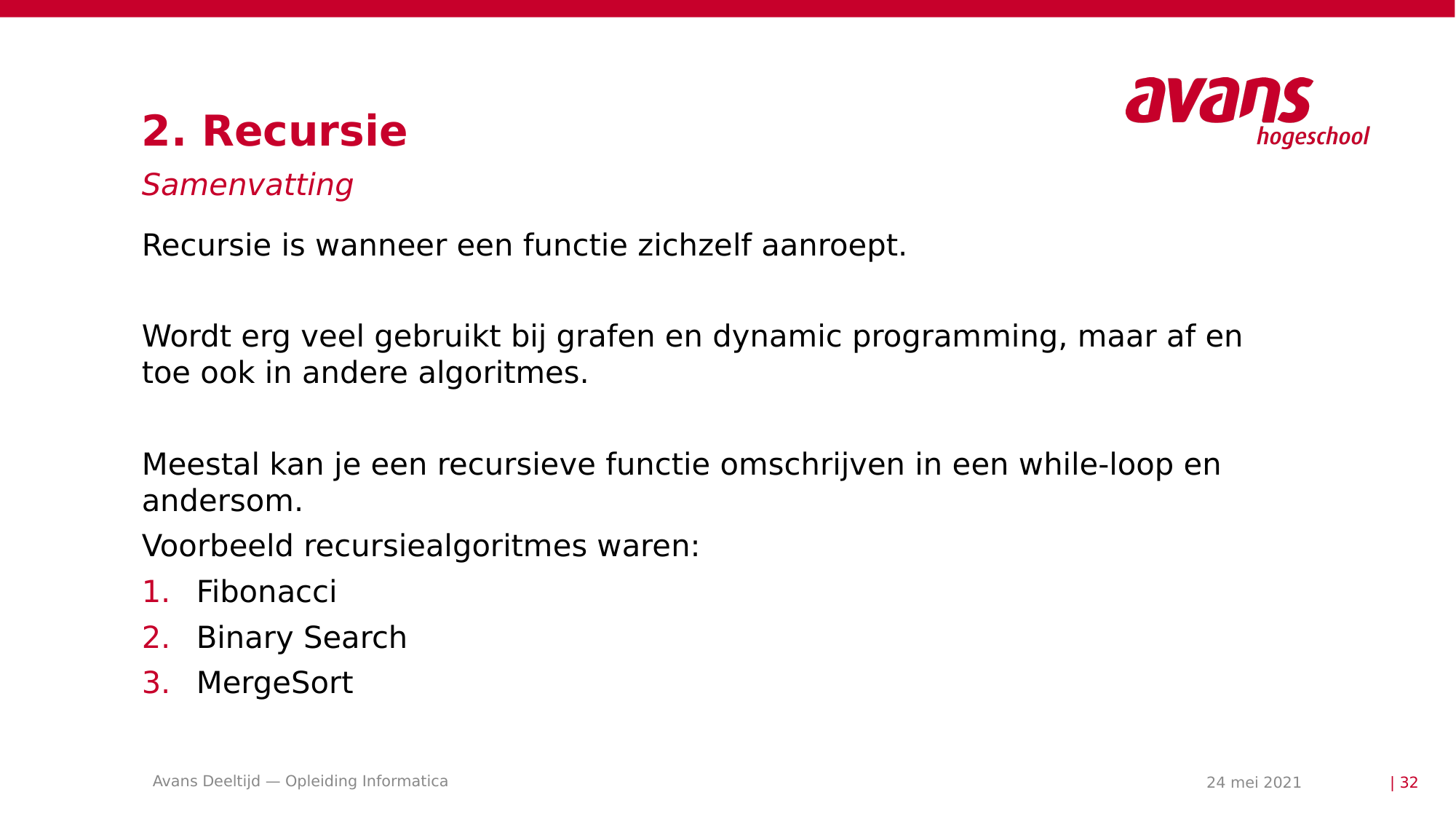

# 2. Recursie
Samenvatting
Recursie is wanneer een functie zichzelf aanroept.

Wordt erg veel gebruikt bij grafen en dynamic programming, maar af en toe ook in andere algoritmes.

Meestal kan je een recursieve functie omschrijven in een while-loop en andersom.
Voorbeeld recursiealgoritmes waren:
Fibonacci
Binary Search
MergeSort
Avans Deeltijd — Opleiding Informatica
24 mei 2021
| 32